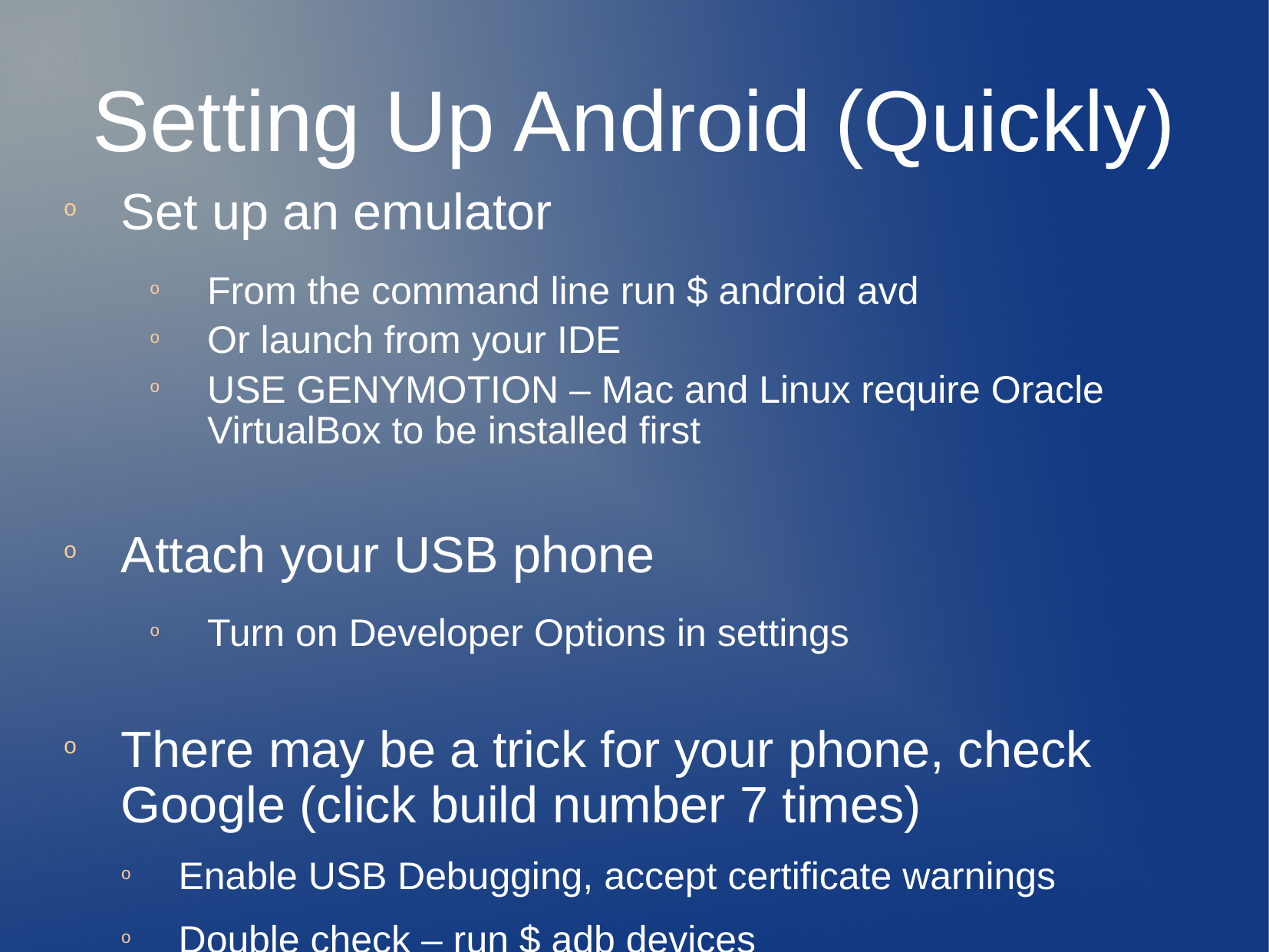

Setting Up Android (Quickly)
Set up an emulator
From the command line run $ android avd
Or launch from your IDE
USE GENYMOTION – Mac and Linux require Oracle VirtualBox to be installed first

Attach your USB phone
Turn on Developer Options in settings

There may be a trick for your phone, check Google (click build number 7 times)
Enable USB Debugging, accept certificate warnings
Double check – run $ adb devices